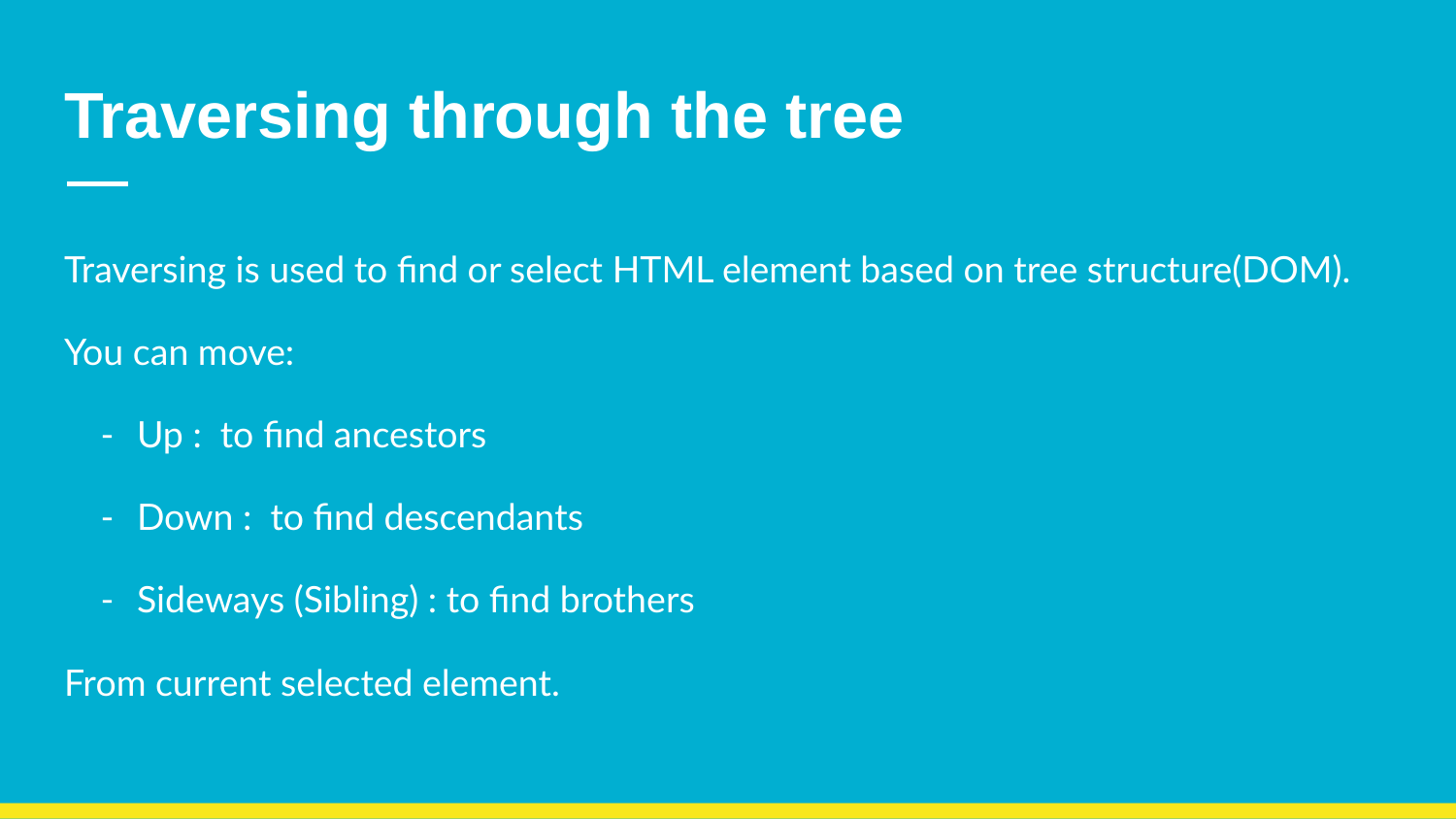

# Traversing through the tree
Traversing is used to find or select HTML element based on tree structure(DOM).
You can move:
Up :  to find ancestors
Down :  to find descendants
Sideways (Sibling) : to find brothers
From current selected element.